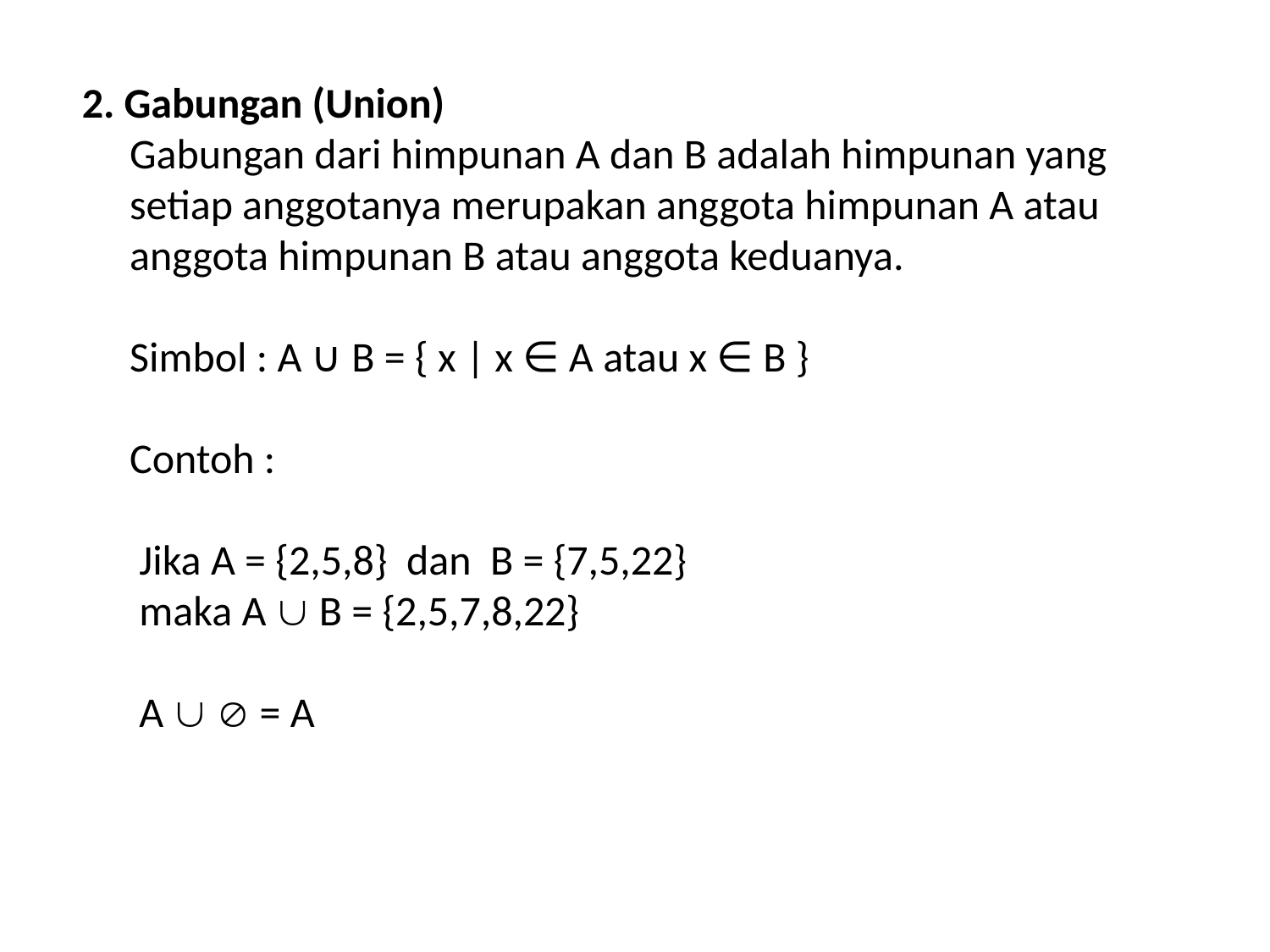

2. Gabungan (Union)
     Gabungan dari himpunan A dan B adalah himpunan yang
     setiap anggotanya merupakan anggota himpunan A atau
     anggota himpunan B atau anggota keduanya.

     Simbol : A ∪ B = { x | x ∈ A atau x ∈ B }

     Contoh :

      Jika A = {2,5,8}  dan  B = {7,5,22}
      maka A ∪ B = {2,5,7,8,22}

      A ∪ ∅ = A